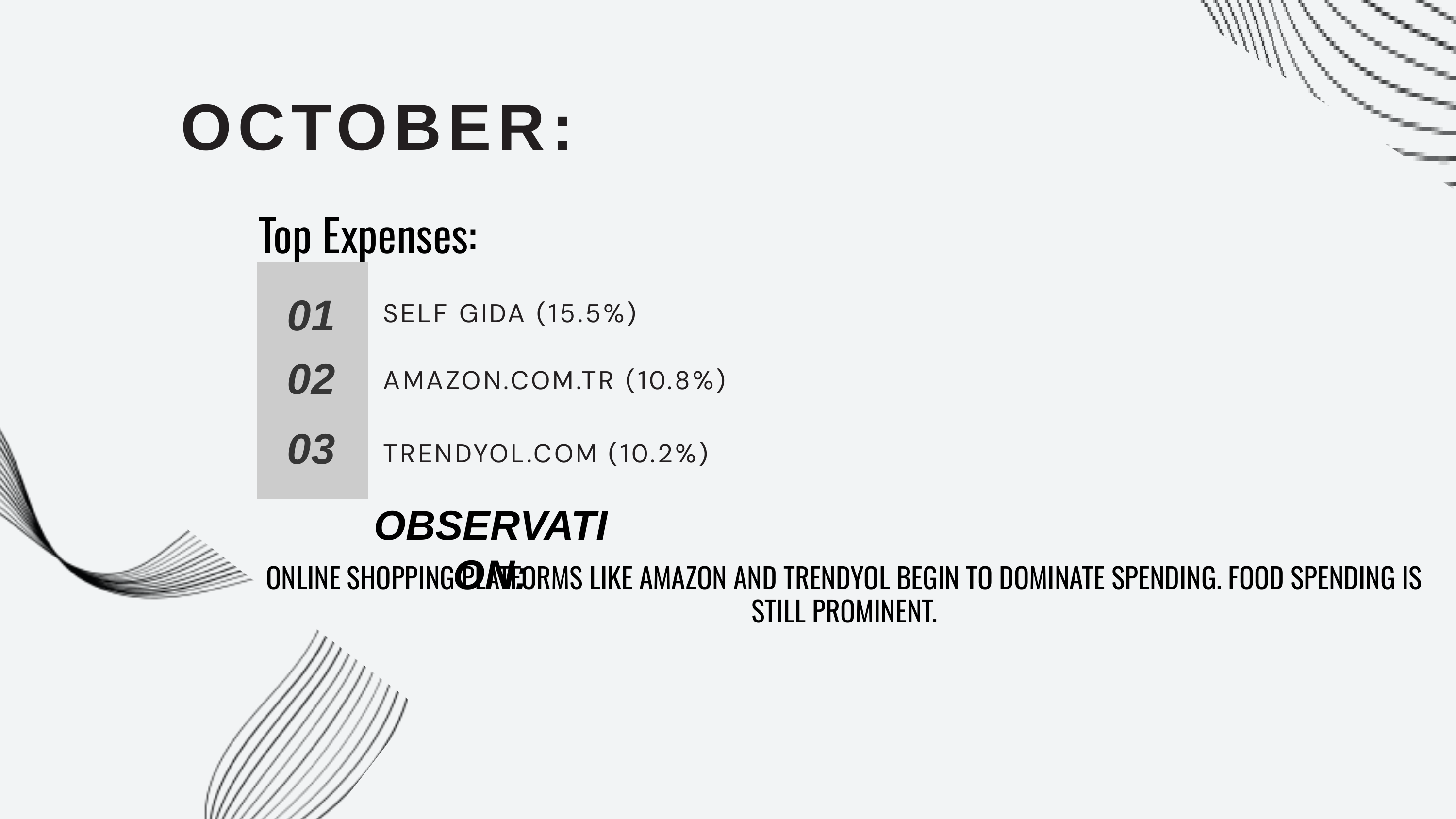

OCTOBER:
Top Expenses:

01
SELF GIDA (15.5%)
02
AMAZON.COM.TR (10.8%)
03
TRENDYOL.COM (10.2%)

OBSERVATION:
ONLINE SHOPPING PLATFORMS LIKE AMAZON AND TRENDYOL BEGIN TO DOMINATE SPENDING. FOOD SPENDING IS STILL PROMINENT.